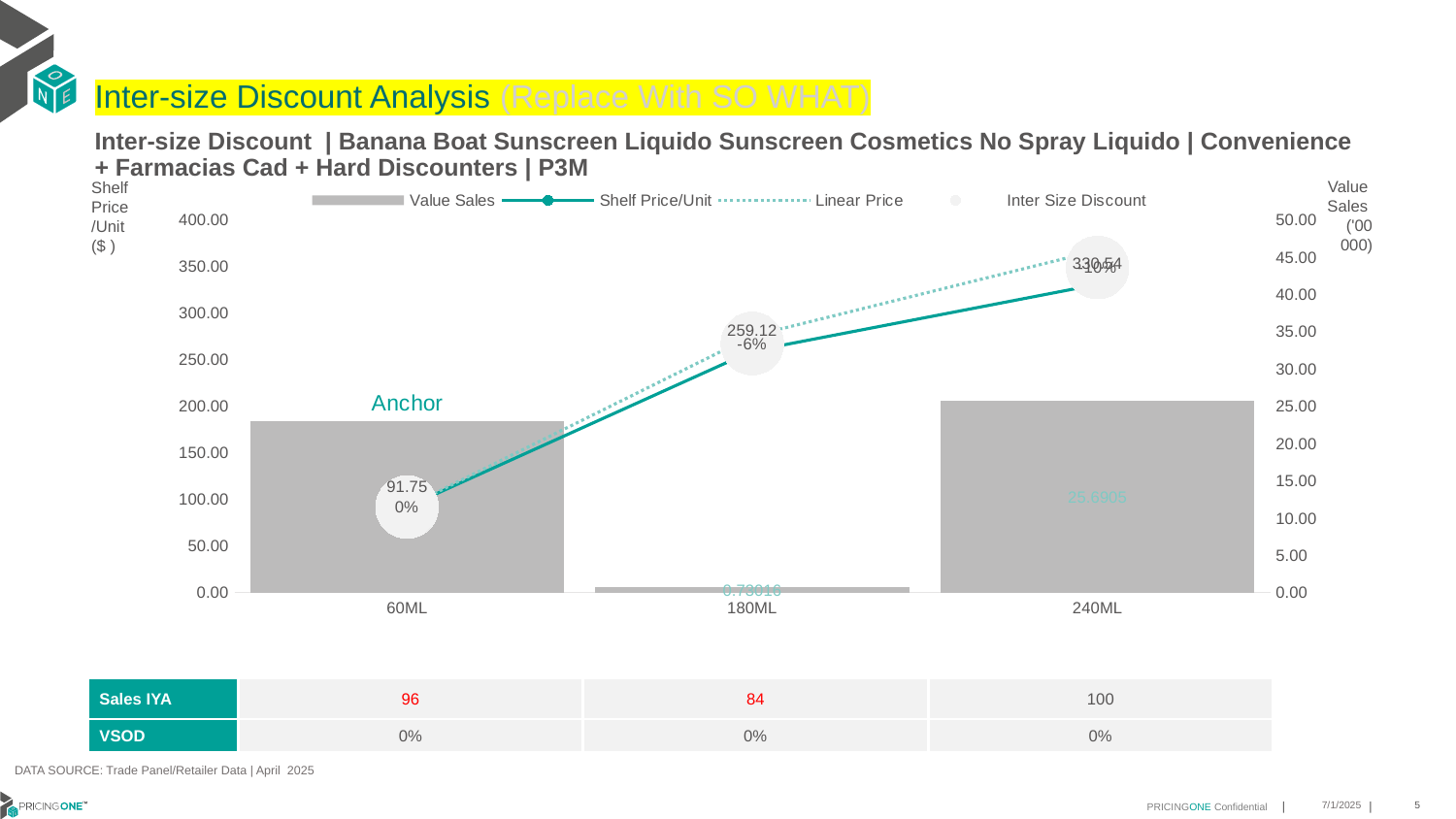

# Inter-size Discount Analysis (Replace With SO WHAT)
Inter-size Discount  | Banana Boat Sunscreen Liquido Sunscreen Cosmetics No Spray Liquido | Convenience + Farmacias Cad + Hard Discounters | P3M
Shelf
Price
/Unit
($ )

### Chart

| Category | Value Sales | Shelf Price/Unit | Linear Price | Inter Size Discount |
|---|---|---|---|---|
| 60ML | 22.96813 | 91.7478 | 91.7478 | 91.7478 |
| 180ML | 0.73016 | 259.1193 | 275.24339999999995 | 267.18134999999995 |
| 240ML | 25.6905 | 330.5443 | 366.9912 | 348.76775 |
Value
Sales
('00 000)
| Sales IYA | 96 | 84 | 100 |
| --- | --- | --- | --- |
| VSOD | 0% | 0% | 0% |
DATA SOURCE: Trade Panel/Retailer Data | April  2025

7/1/2025
5